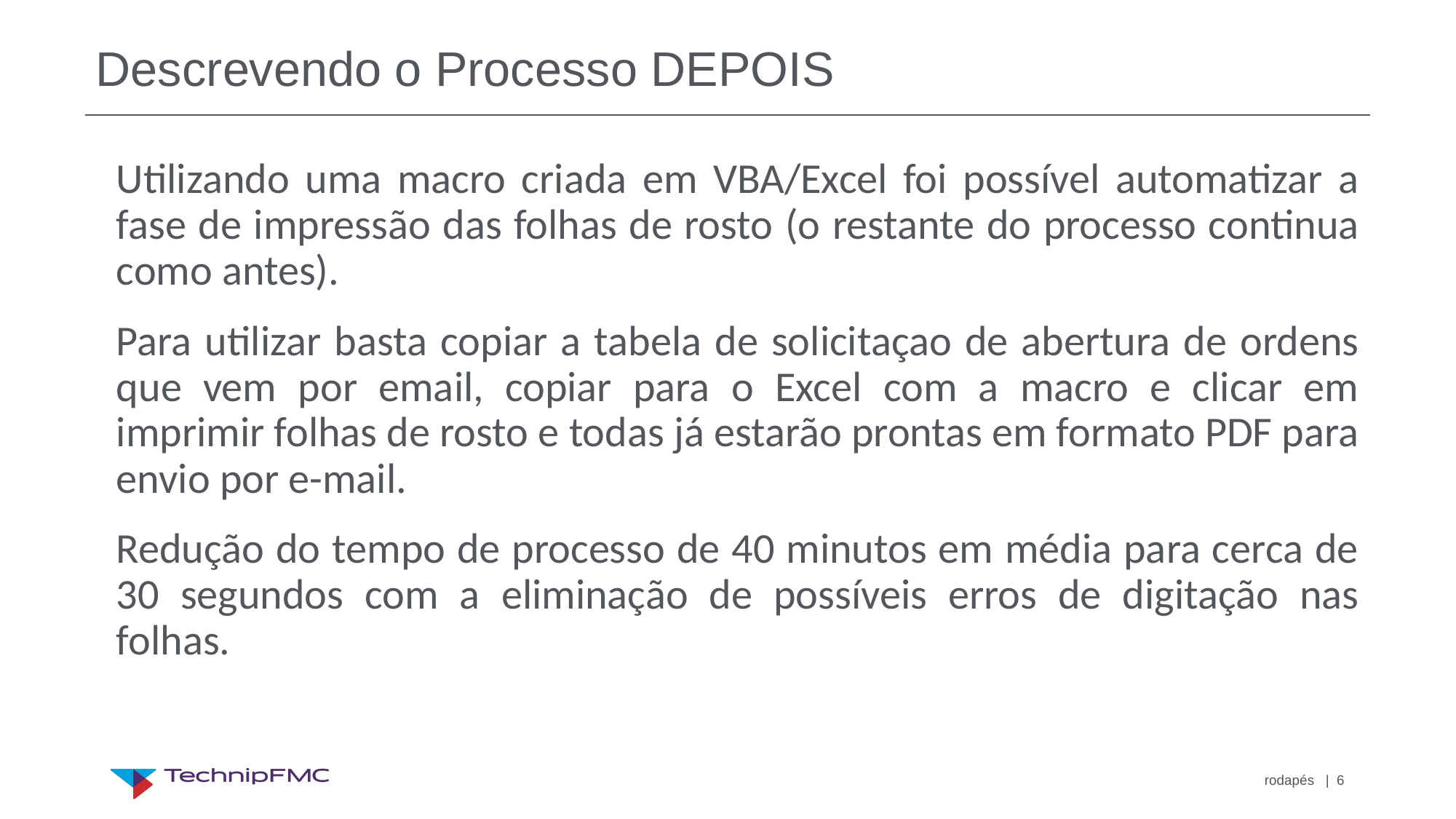

# Descrevendo o Processo DEPOIS
Utilizando uma macro criada em VBA/Excel foi possível automatizar a fase de impressão das folhas de rosto (o restante do processo continua como antes).
Para utilizar basta copiar a tabela de solicitaçao de abertura de ordens que vem por email, copiar para o Excel com a macro e clicar em imprimir folhas de rosto e todas já estarão prontas em formato PDF para envio por e-mail.
Redução do tempo de processo de 40 minutos em média para cerca de 30 segundos com a eliminação de possíveis erros de digitação nas folhas.